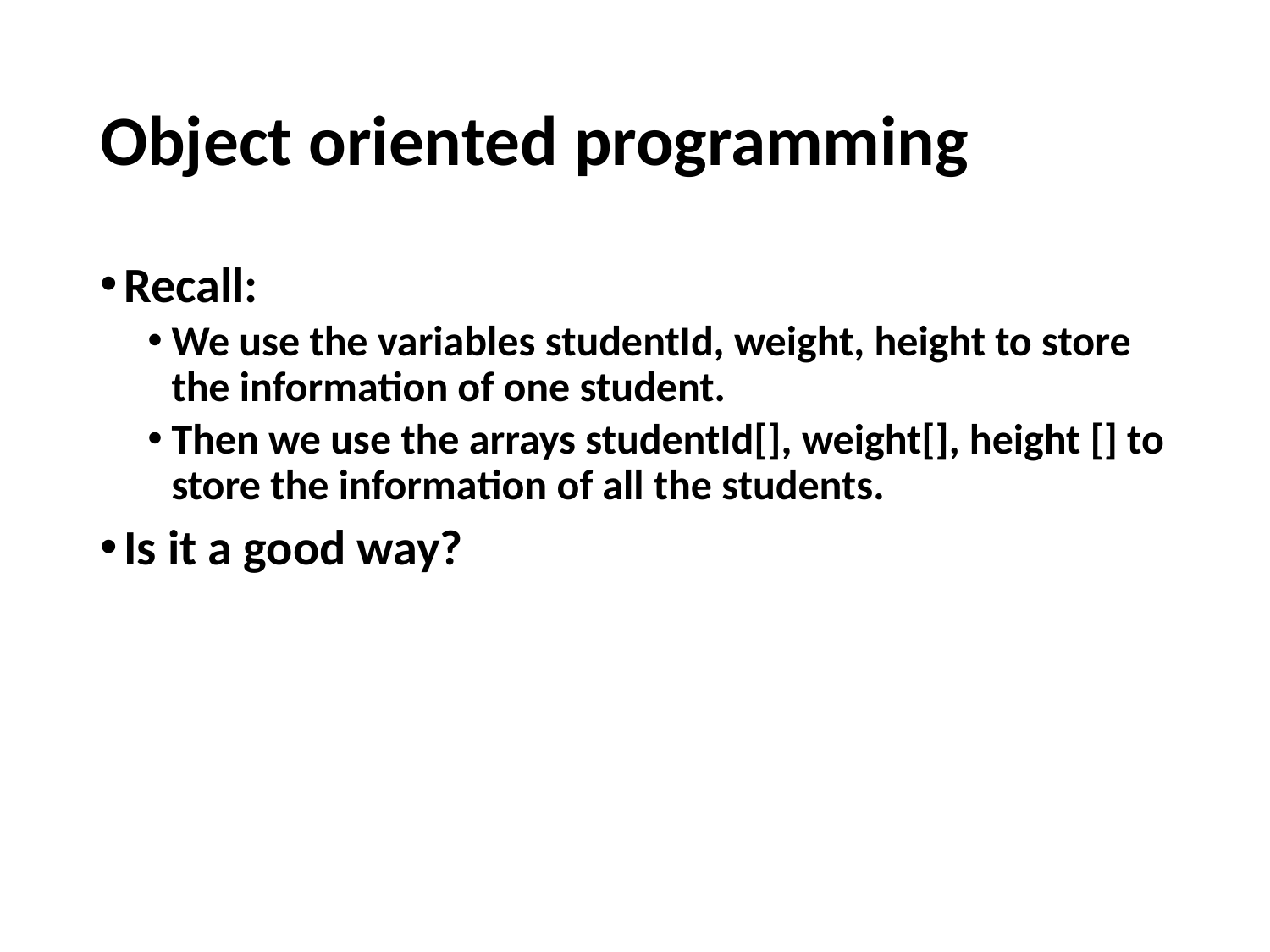

# Object oriented programming
Recall:
We use the variables studentId, weight, height to store the information of one student.
Then we use the arrays studentId[], weight[], height [] to store the information of all the students.
Is it a good way?